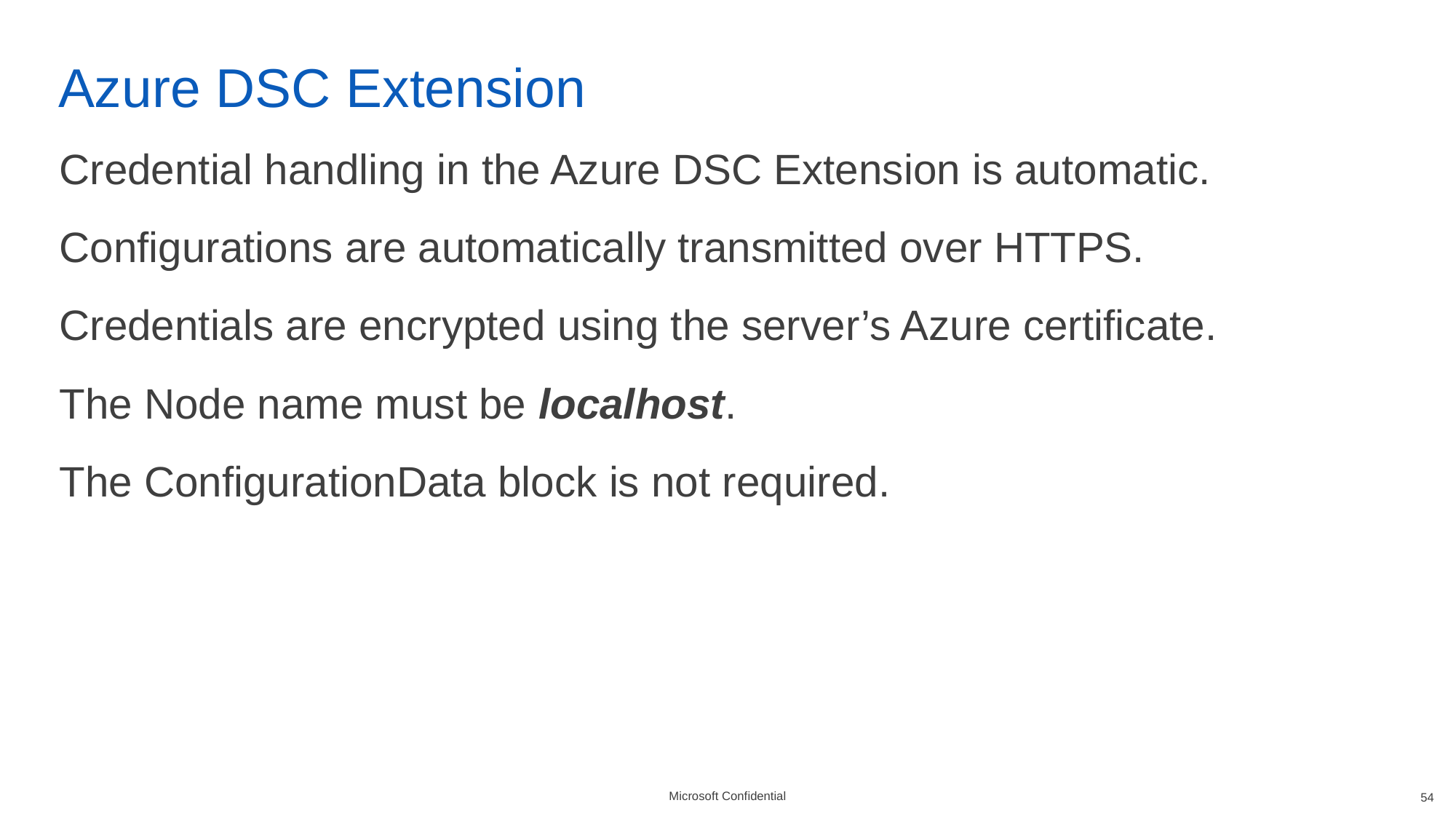

# Azure DSC Extension
Credential handling in the Azure DSC Extension is automatic.
Configurations are automatically transmitted over HTTPS.
Credentials are encrypted using the server’s Azure certificate.
The Node name must be localhost.
The ConfigurationData block is not required.
54